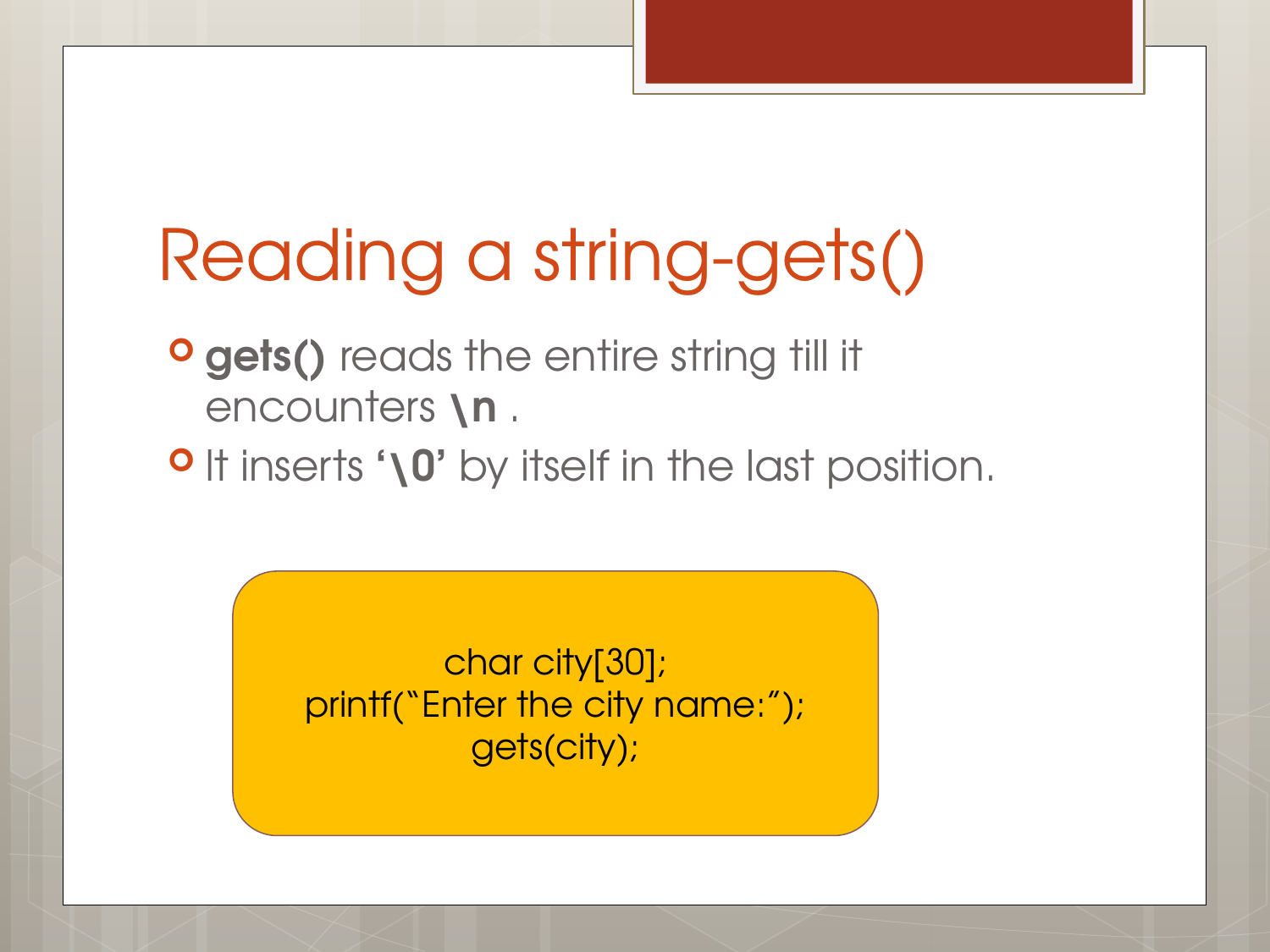

# Reading a string-gets()
gets() reads the entire string till it encounters \n .
It inserts ‘\0’ by itself in the last position.

char city[30];
printf(“Enter the city name:”);
gets(city);